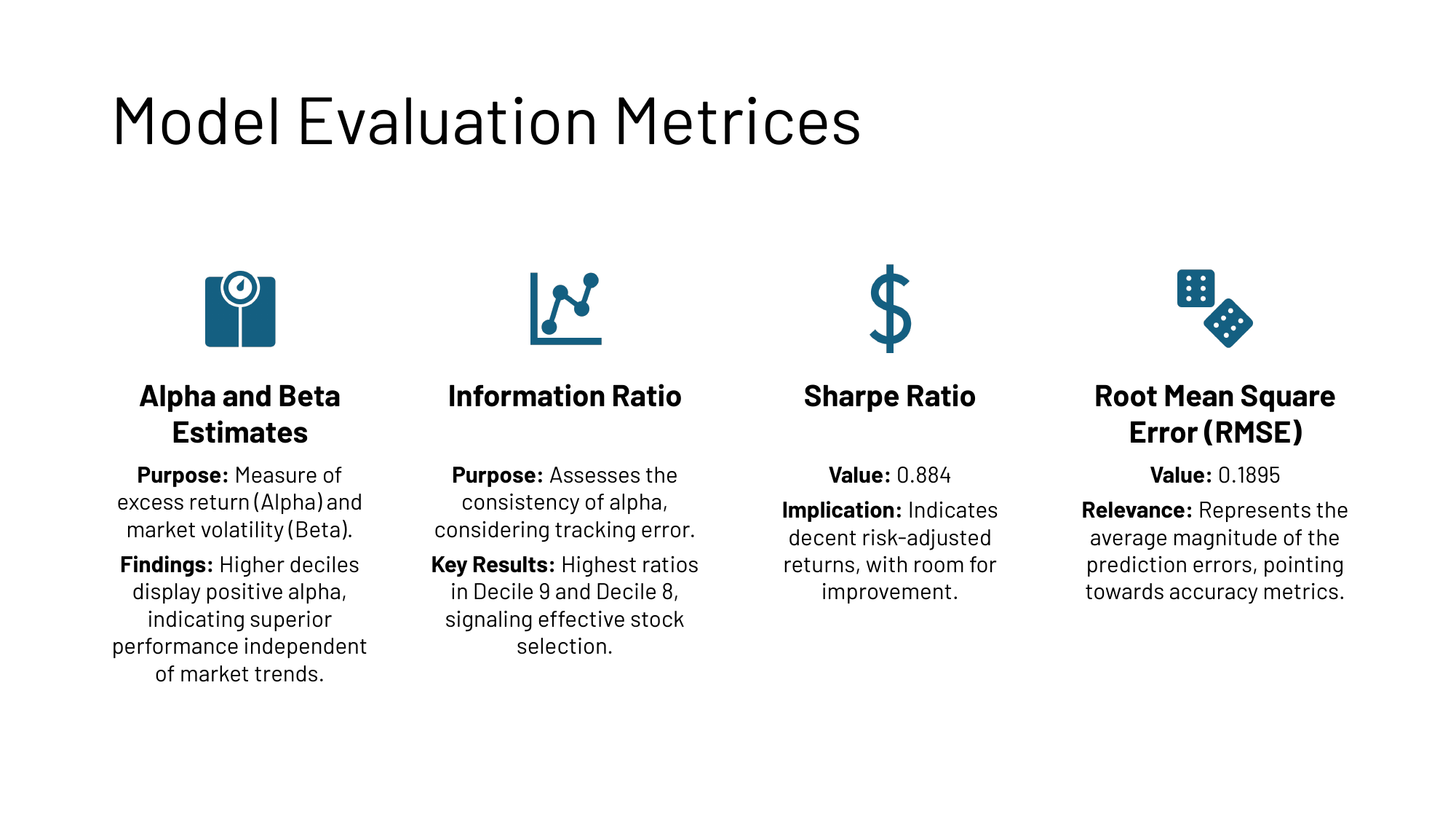

# Model Evaluation Metrices
Alpha and Beta Estimates
Purpose: Measure of excess return (Alpha) and market volatility (Beta).
Findings: Higher deciles display positive alpha, indicating superior performance independent of market trends.
Information Ratio
Purpose: Assesses the consistency of alpha, considering tracking error.
Key Results: Highest ratios in Decile 9 and Decile 8, signaling effective stock selection.
Sharpe Ratio
Value: 0.884
Implication: Indicates decent risk-adjusted returns, with room for improvement.
Root Mean Square Error (RMSE)
Value: 0.1895
Relevance: Represents the average magnitude of the prediction errors, pointing towards accuracy metrics.